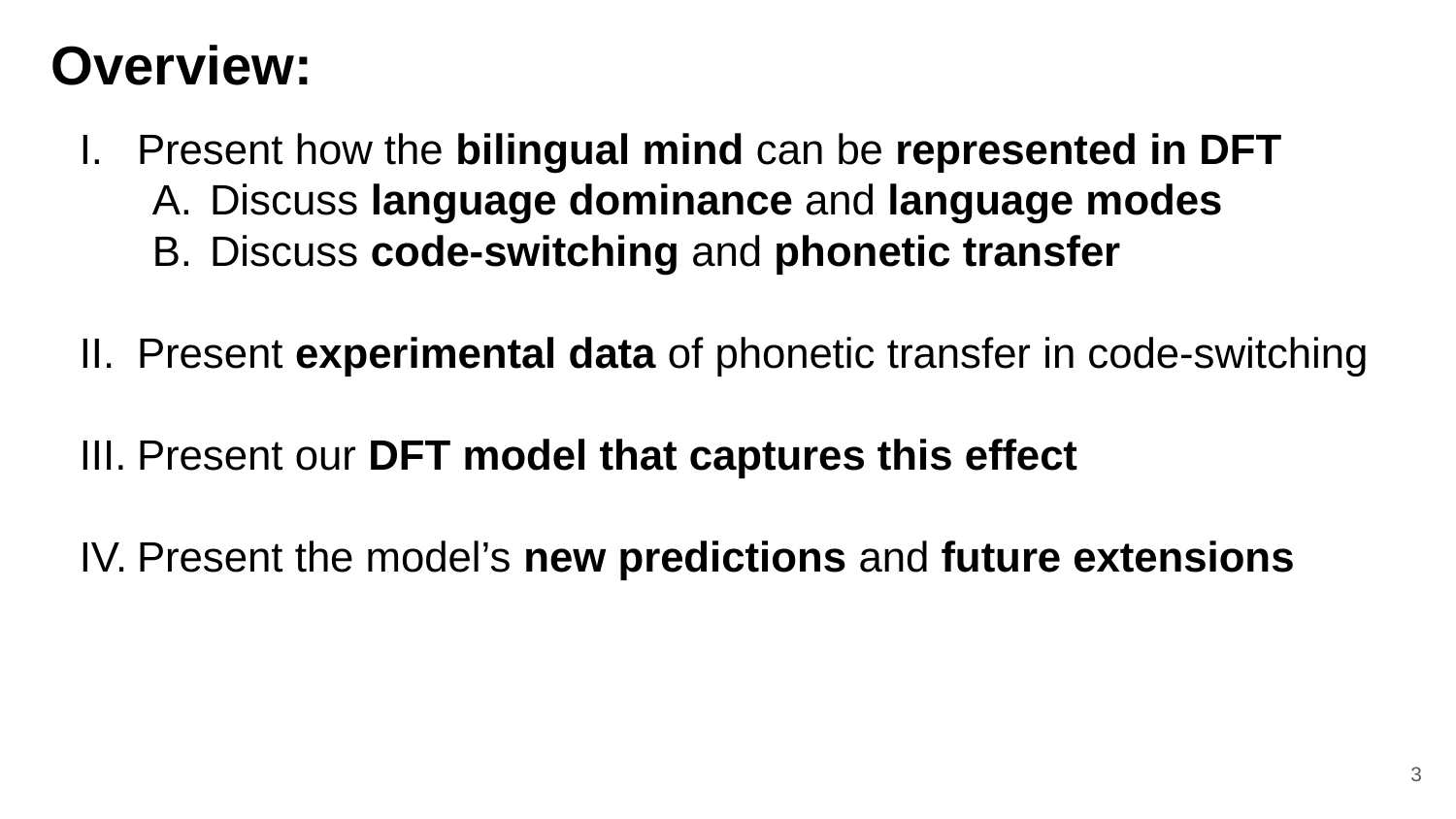

# Overview:
Present how the bilingual mind can be represented in DFT
Discuss language dominance and language modes
Discuss code-switching and phonetic transfer

Present experimental data of phonetic transfer in code-switching

Present our DFT model that captures this effect

Present the model’s new predictions and future extensions
3